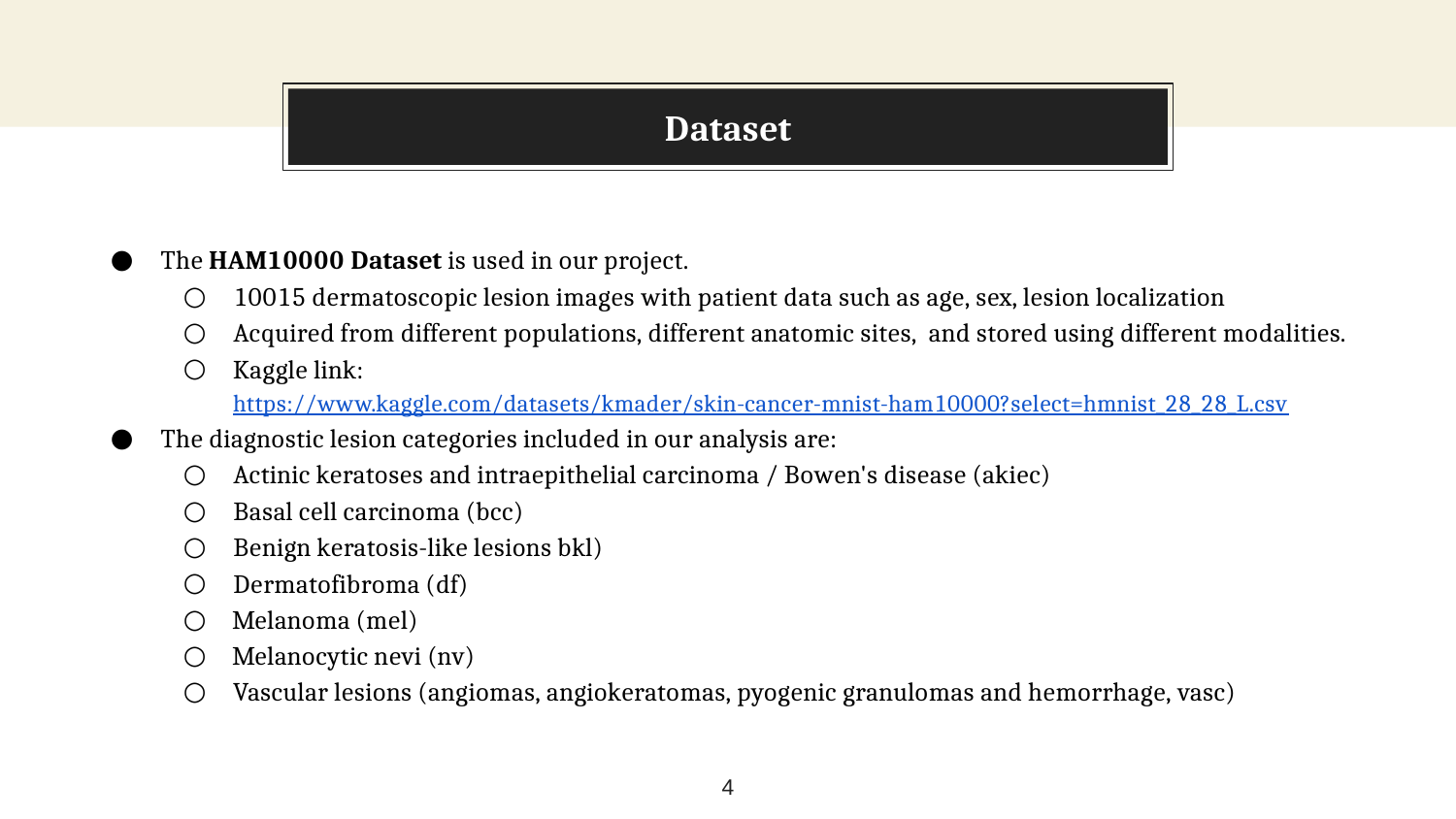

# Dataset
The HAM10000 Dataset is used in our project.
10015 dermatoscopic lesion images with patient data such as age, sex, lesion localization
Acquired from different populations, different anatomic sites,  and stored using different modalities.
Kaggle link: https://www.kaggle.com/datasets/kmader/skin-cancer-mnist-ham10000?select=hmnist_28_28_L.csv
The diagnostic lesion categories included in our analysis are:
Actinic keratoses and intraepithelial carcinoma / Bowen's disease (akiec)
Basal cell carcinoma (bcc)
Benign keratosis-like lesions bkl)
Dermatofibroma (df)
Melanoma (mel)
Melanocytic nevi (nv)
Vascular lesions (angiomas, angiokeratomas, pyogenic granulomas and hemorrhage, vasc)

4